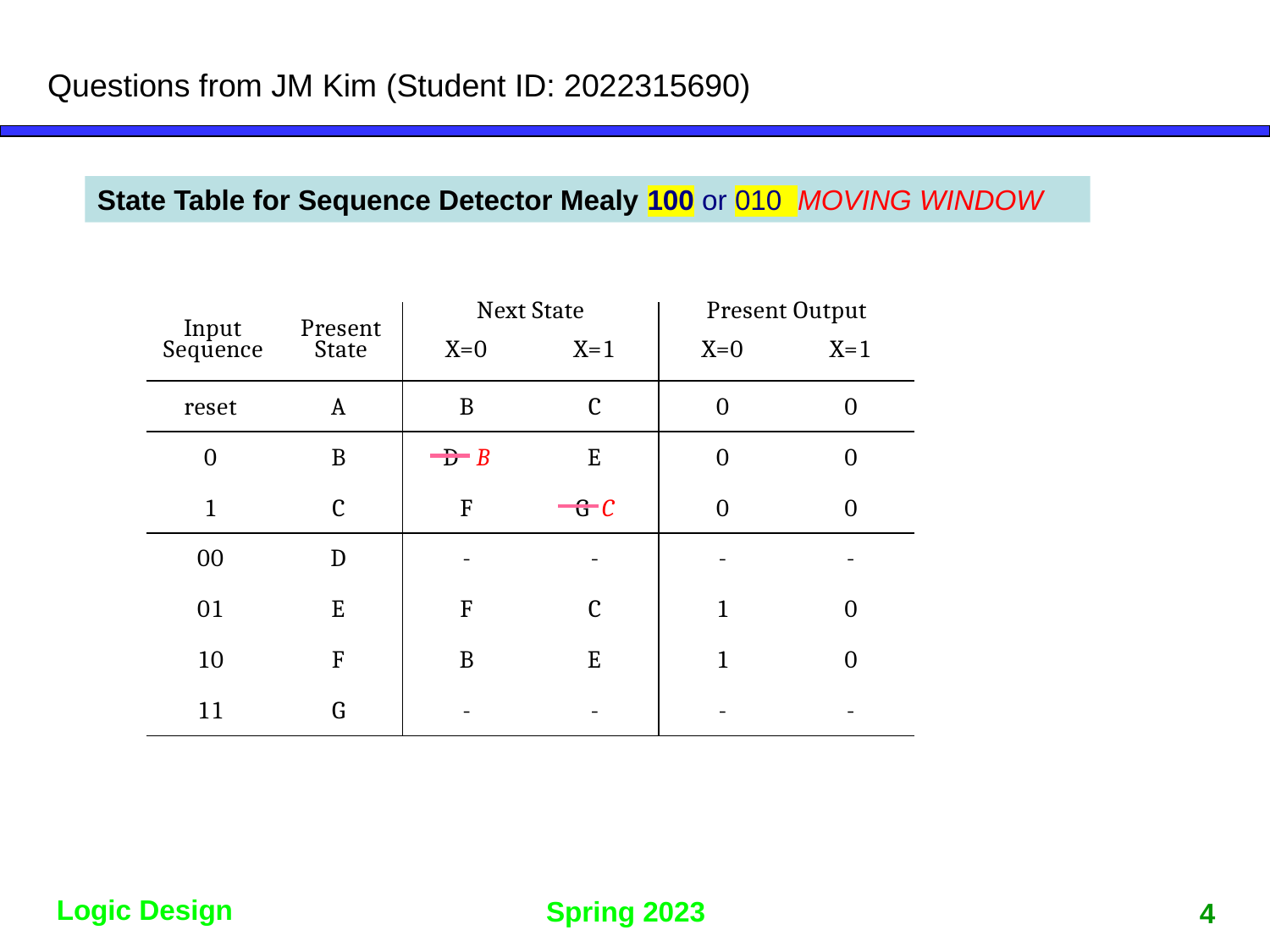

Questions from JM Kim (Student ID: 2022315690)
State Table for Sequence Detector Mealy 100 or 010  MOVING WINDOW
| Input Sequence | Present State | Next State |  | Present Output |  |
| --- | --- | --- | --- | --- | --- |
|  |  | X=0 | X=1 | X=0 | X=1 |
| reset | A | B | C | 0 | 0 |
| 0 | B | D B | E | 0 | 0 |
| 1 | C | F | G C | 0 | 0 |
| 00 | D | - | - | - | - |
| 01 | E | F | C | 1 | 0 |
| 10 | F | B | E | 1 | 0 |
| 11 | G | - | - | - | - |
4